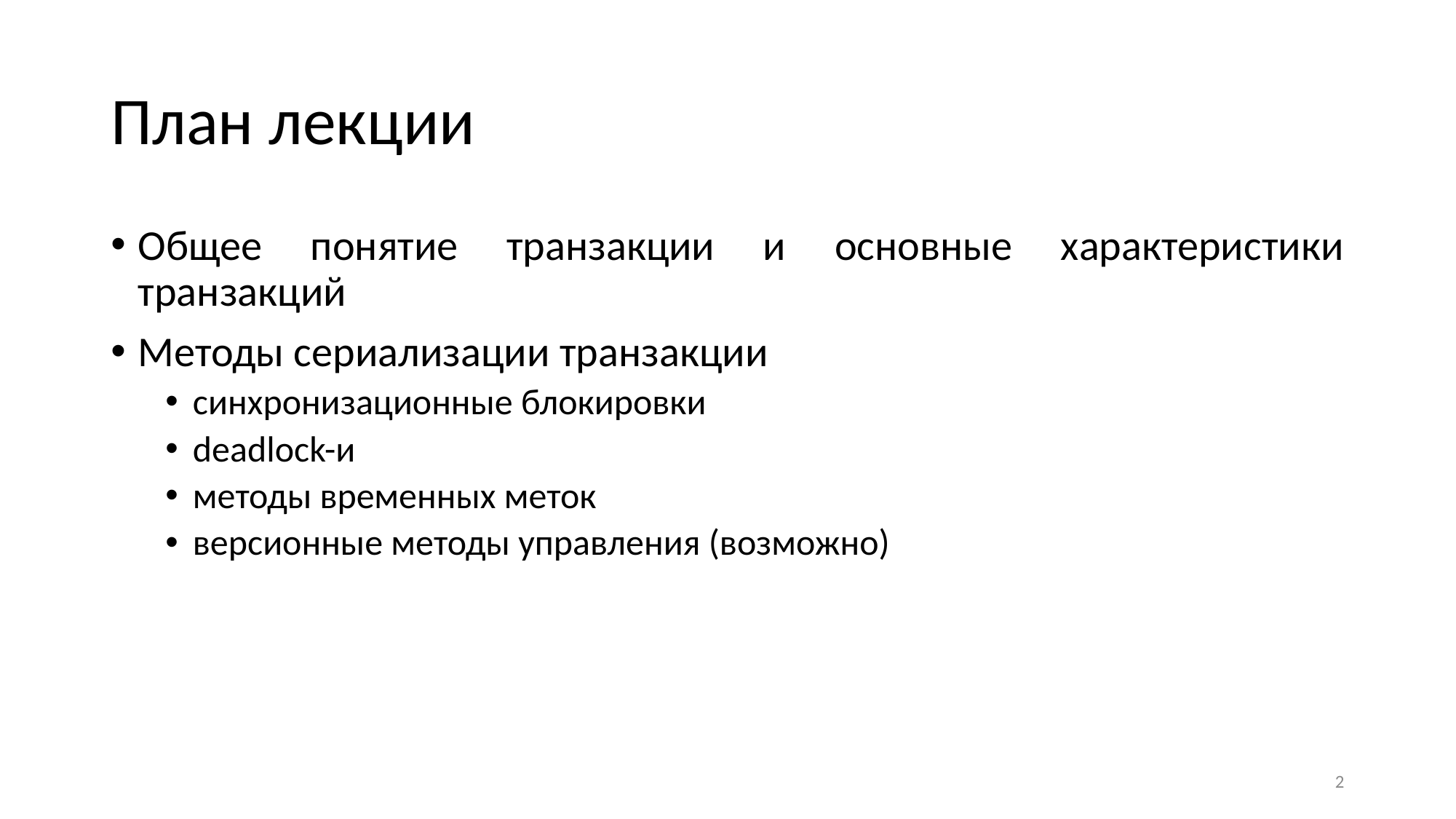

# План лекции
Общее понятие транзакции и основные характеристики транзакций
Методы сериализации транзакции
синхронизационные блокировки
deadlock-и
методы временных меток
версионные методы управления (возможно)
2